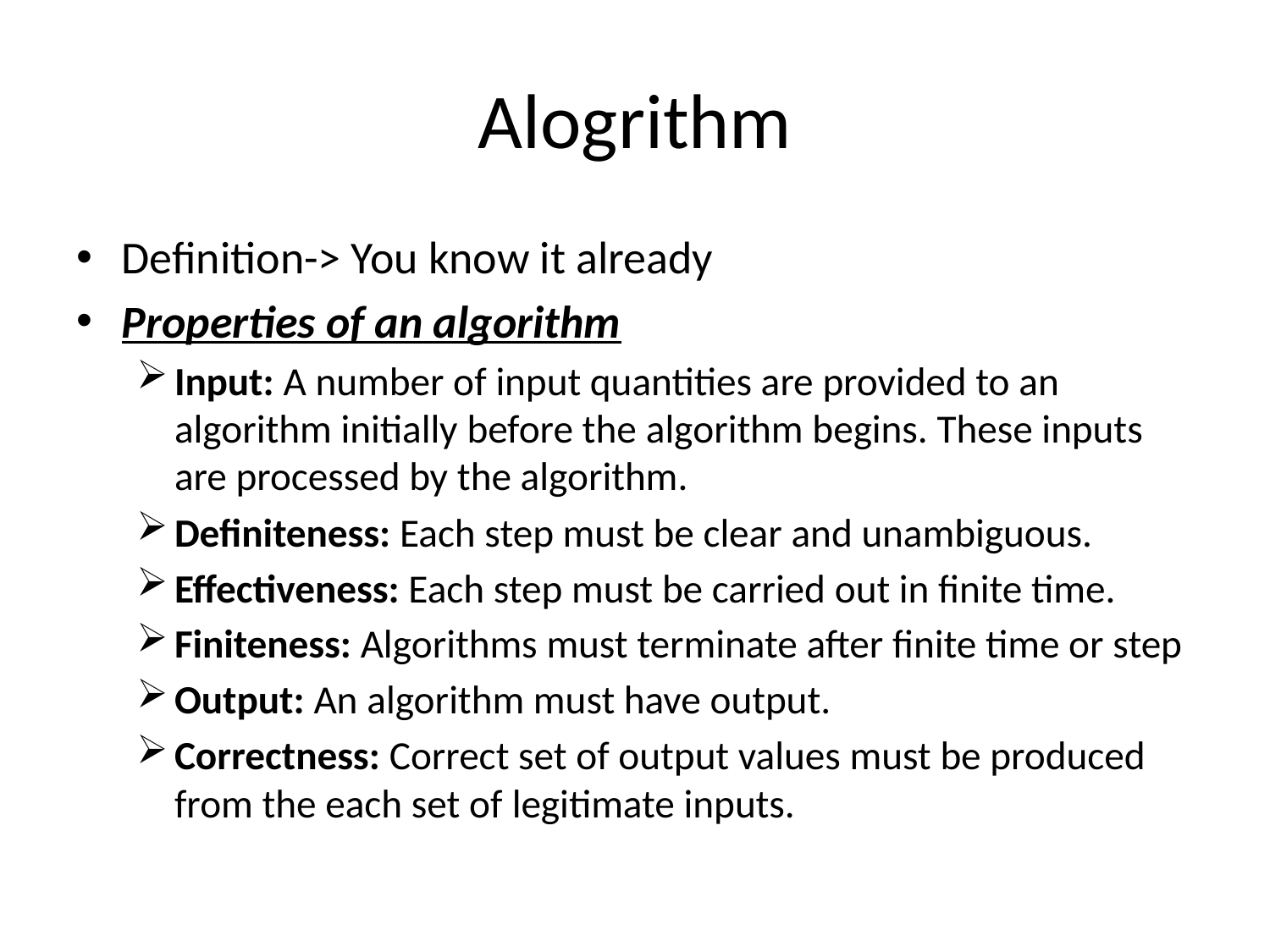

# Alogrithm
Definition-> You know it already
Properties of an algorithm
Input: A number of input quantities are provided to an algorithm initially before the algorithm begins. These inputs  are processed by the algorithm.
Definiteness: Each step must be clear and unambiguous.
Effectiveness: Each step must be carried out in finite time.
Finiteness: Algorithms must terminate after finite time or step
Output: An algorithm must have output.
Correctness: Correct set of output values must be produced from the each set of legitimate inputs.